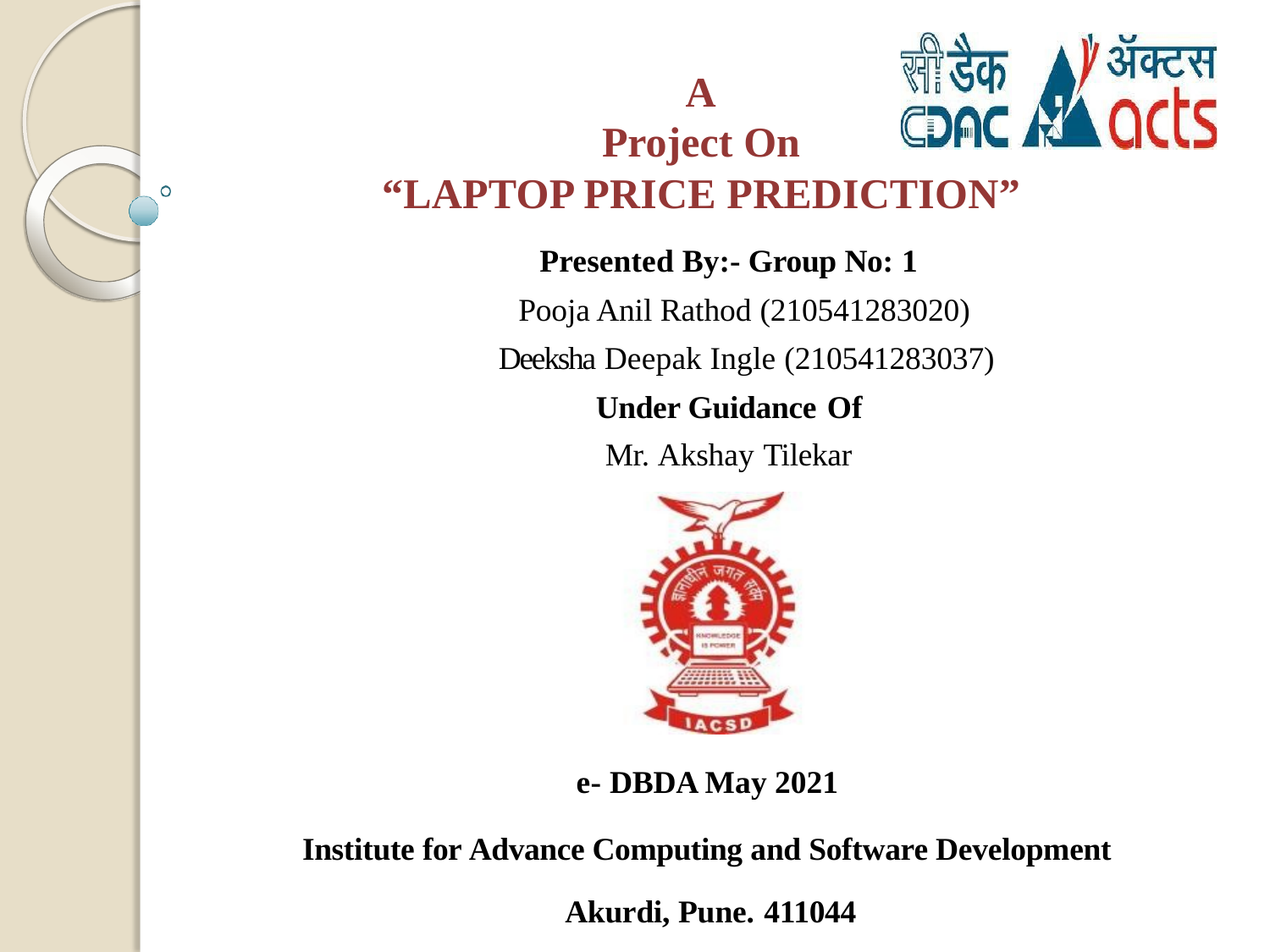

A
# Project On
“LAPTOP PRICE PREDICTION”
Presented By:- Group No: 1
      Pooja Anil Rathod (210541283020)
       Deeksha Deepak Ingle (210541283037)  Under Guidance Of
Mr. Akshay Tilekar
e- DBDA May 2021
Institute for Advance Computing and Software Development  Akurdi, Pune. 411044